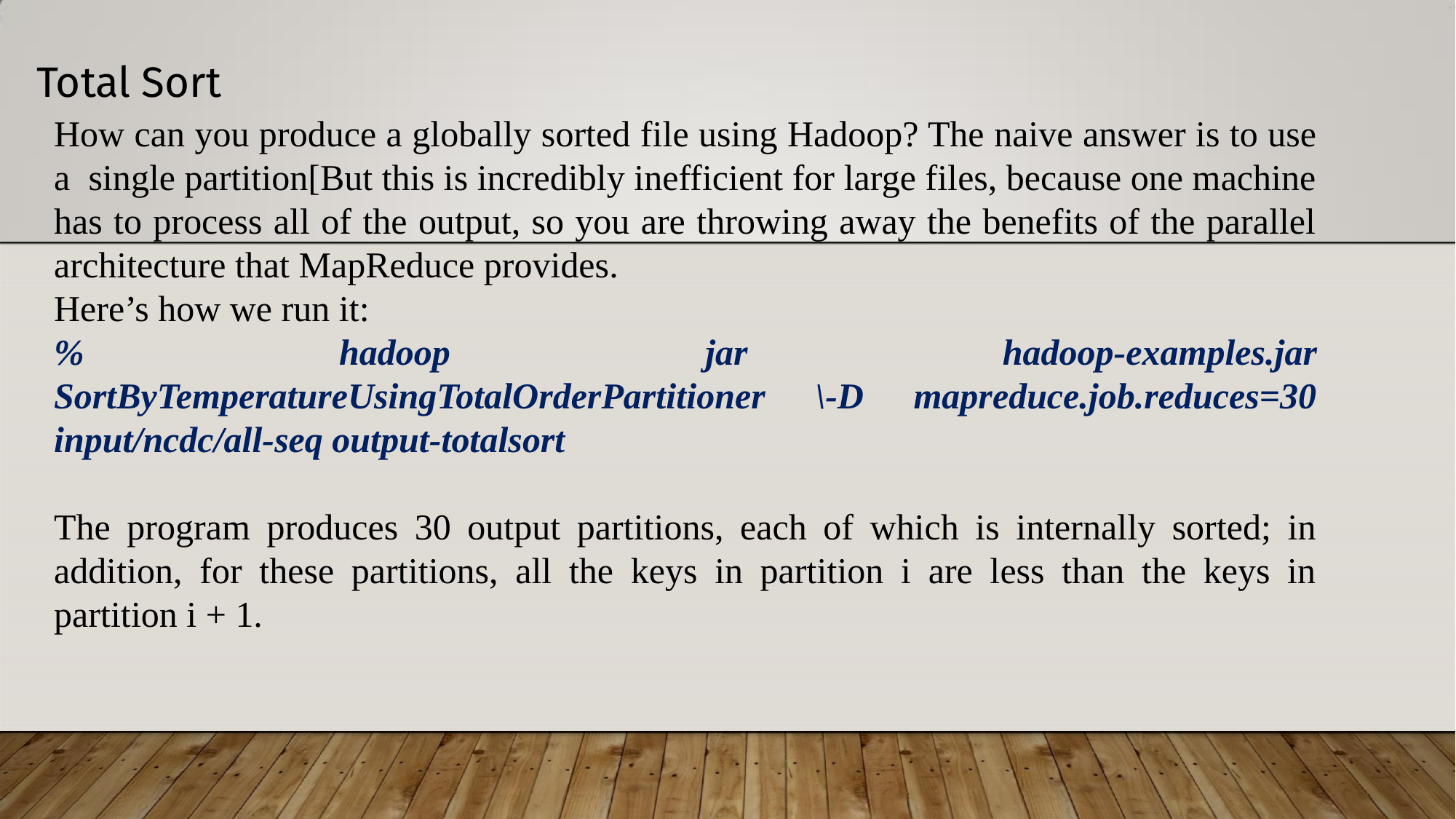

# Total Sort
How can you produce a globally sorted file using Hadoop? The naive answer is to use a  single partition[But this is incredibly inefficient for large files, because one machine has to process all of the output, so you are throwing away the benefits of the parallel architecture that MapReduce provides.
Here’s how we run it:
% hadoop jar hadoop-examples.jar SortByTemperatureUsingTotalOrderPartitioner \-D mapreduce.job.reduces=30 input/ncdc/all-seq output-totalsort

The program produces 30 output partitions, each of which is internally sorted; in addition, for these partitions, all the keys in partition i are less than the keys in partition i + 1.